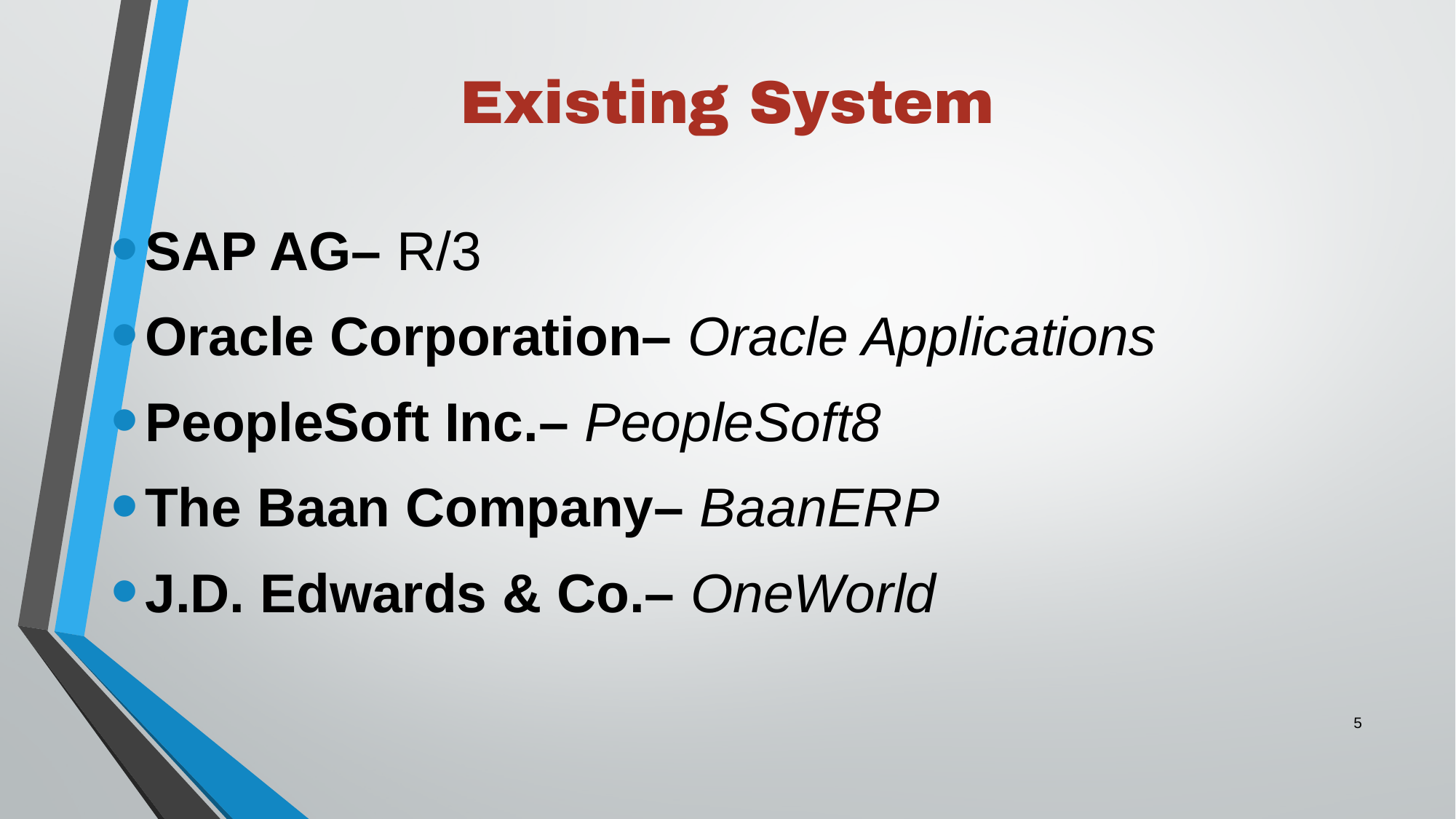

# Existing System
SAP AG– R/3
Oracle Corporation– Oracle Applications
PeopleSoft Inc.– PeopleSoft8
The Baan Company– BaanERP
J.D. Edwards & Co.– OneWorld
5